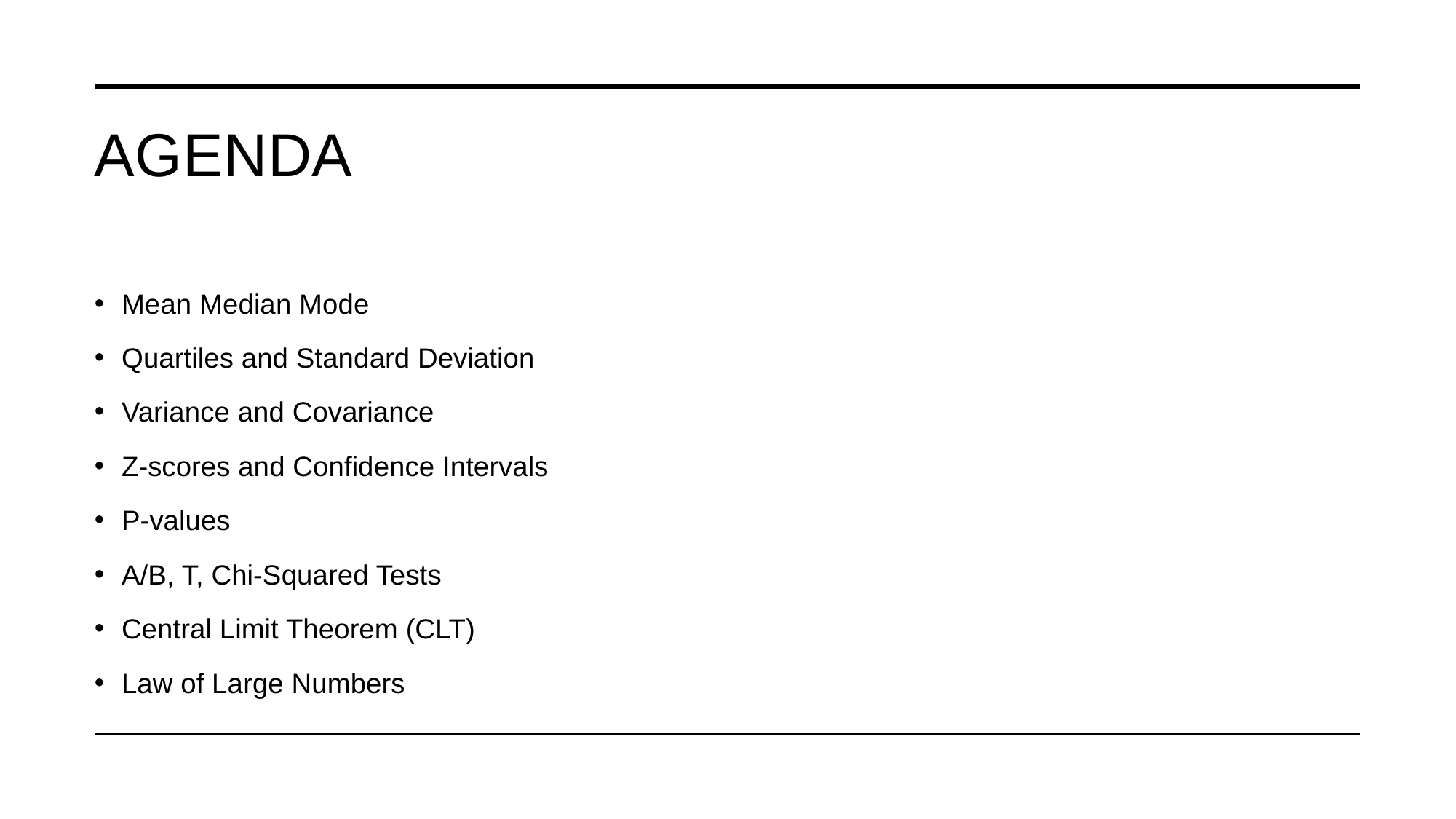

# Agenda
Mean Median Mode
Quartiles and Standard Deviation
Variance and Covariance
Z-scores and Confidence Intervals
P-values
A/B, T, Chi-Squared Tests
Central Limit Theorem (CLT)
Law of Large Numbers